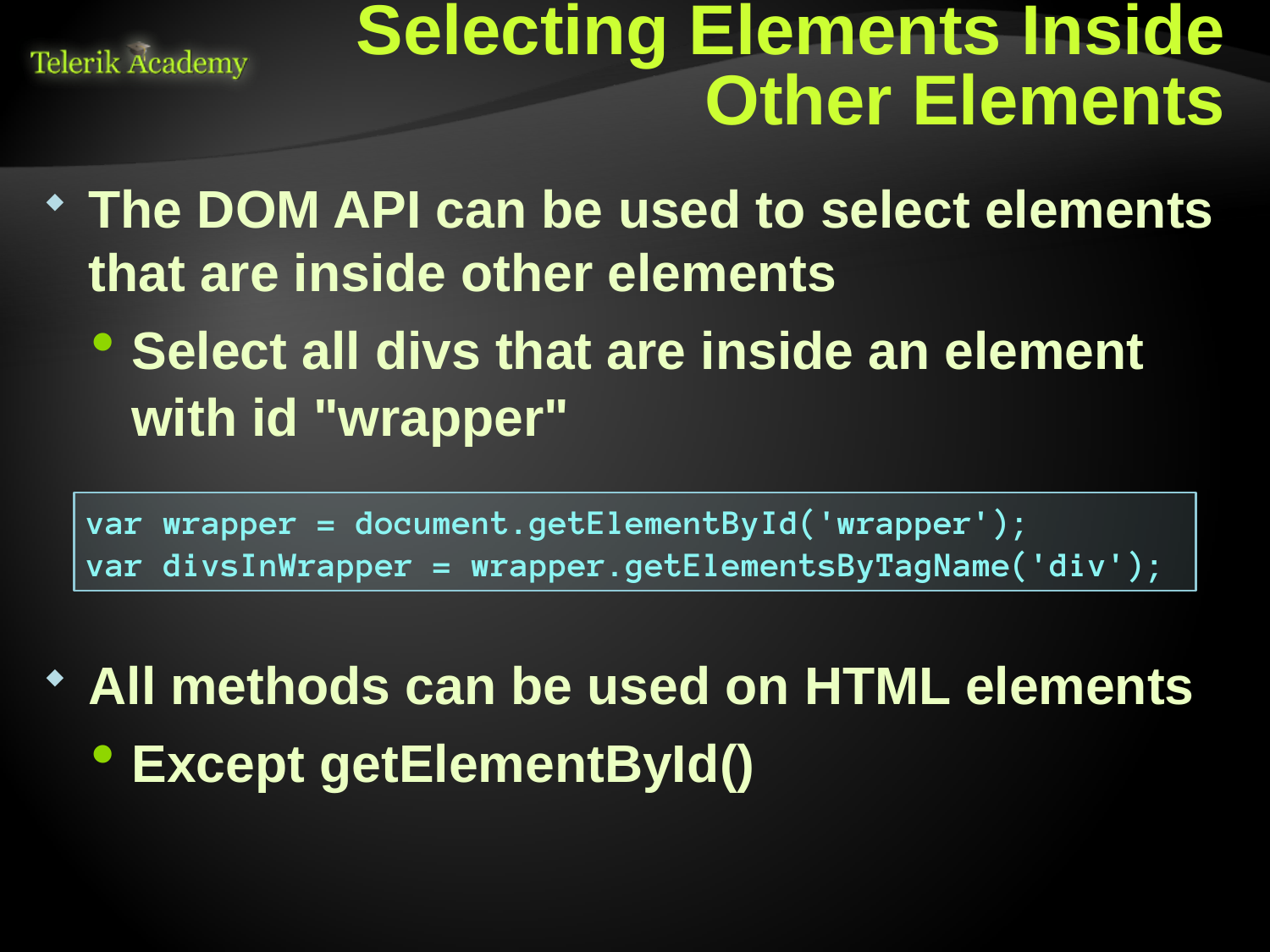

# Selecting Elements Inside Other Elements
The DOM API can be used to select elements that are inside other elements
Select all divs that are inside an element with id "wrapper"
var wrapper = document.getElementById('wrapper');
var divsInWrapper = wrapper.getElementsByTagName('div');
All methods can be used on HTML elements
Except getElementById()